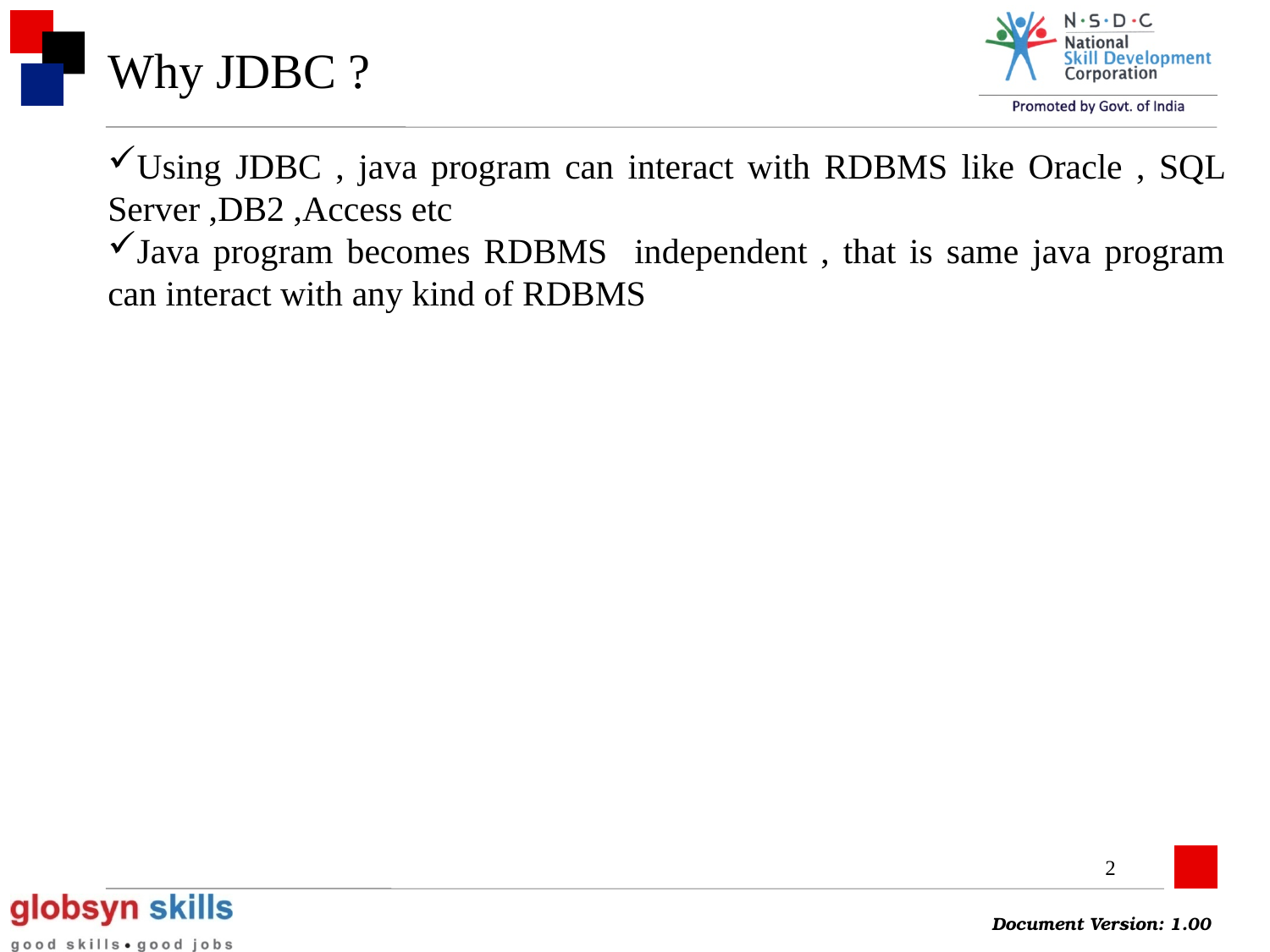

Why JDBC ?
Using JDBC , java program can interact with RDBMS like Oracle , SQL Server ,DB2 ,Access etc
Java program becomes RDBMS  independent , that is same java program can interact with any kind of RDBMS